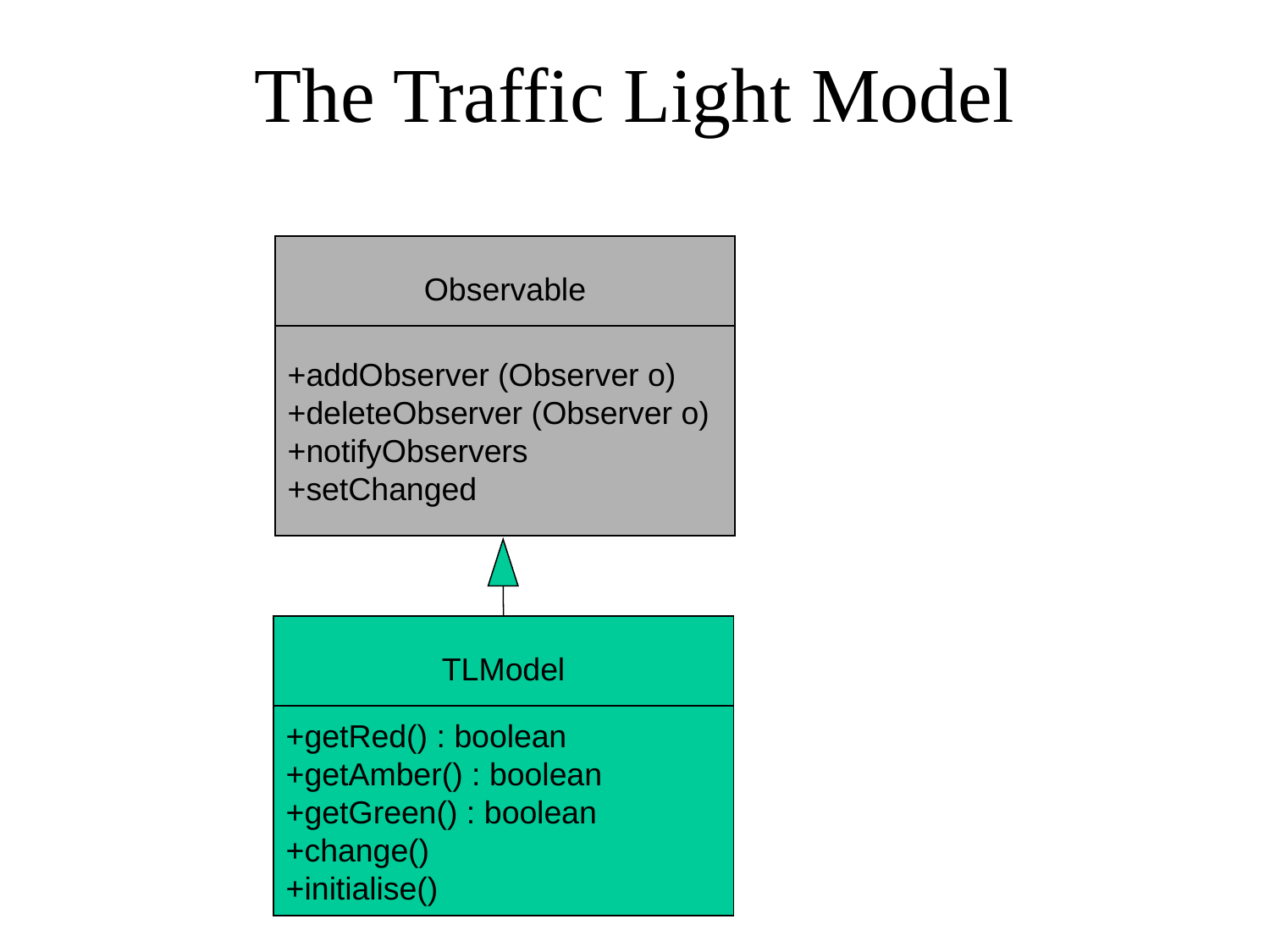

# The Traffic Light Model
Observable
+addObserver (Observer o)
+deleteObserver (Observer o)
+notifyObservers
+setChanged

TLModel
+getRed() : boolean
+getAmber() : boolean
+getGreen() : boolean
+change()
+initialise()